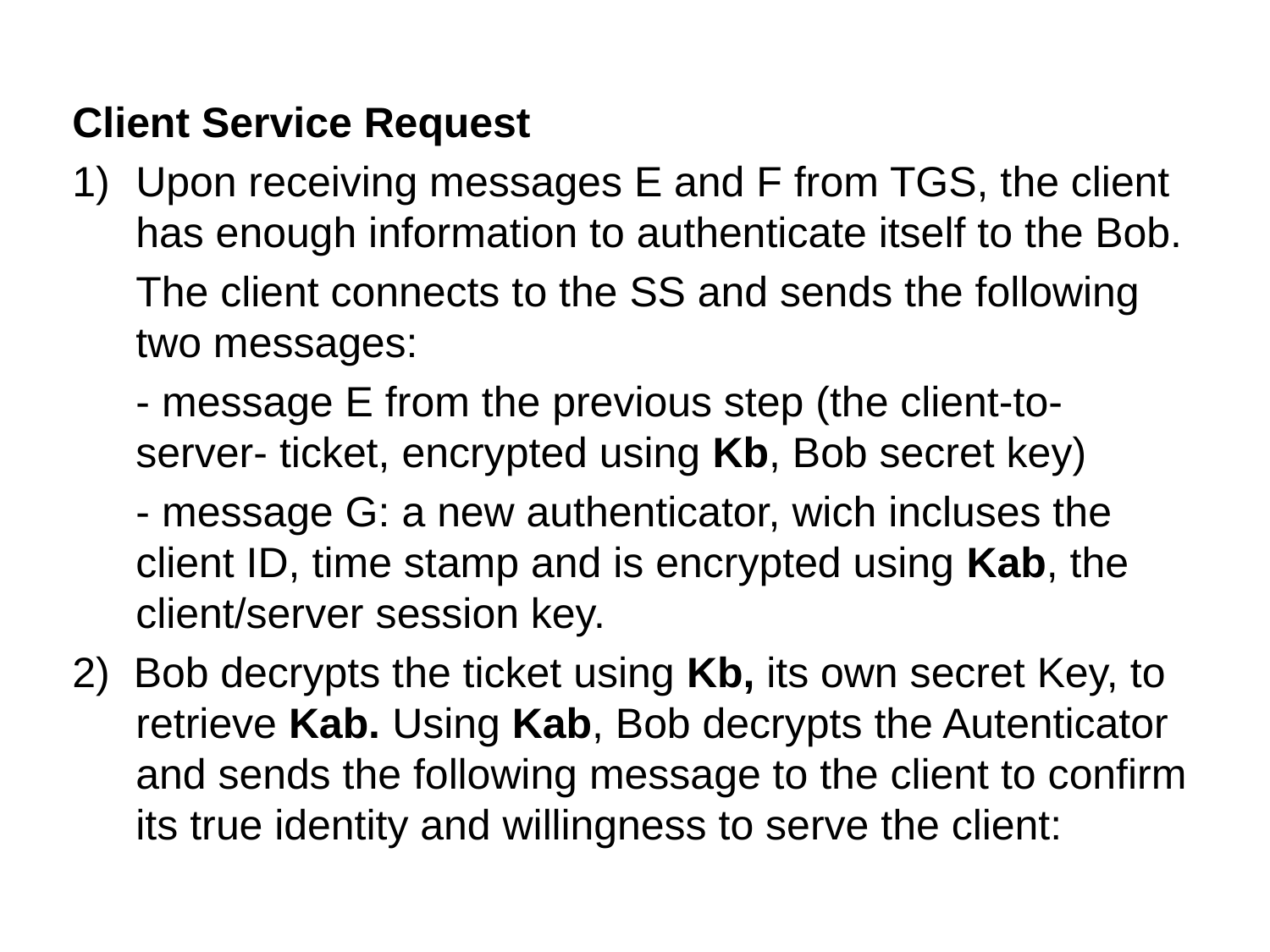

Client Service Request
Upon receiving messages E and F from TGS, the client has enough information to authenticate itself to the Bob.
	The client connects to the SS and sends the following two messages:
	- message E from the previous step (the client-to-server- ticket, encrypted using Kb, Bob secret key)
	- message G: a new authenticator, wich incluses the client ID, time stamp and is encrypted using Kab, the client/server session key.
2)  Bob decrypts the ticket using Kb, its own secret Key, to retrieve Kab. Using Kab, Bob decrypts the Autenticator and sends the following message to the client to confirm its true identity and willingness to serve the client: